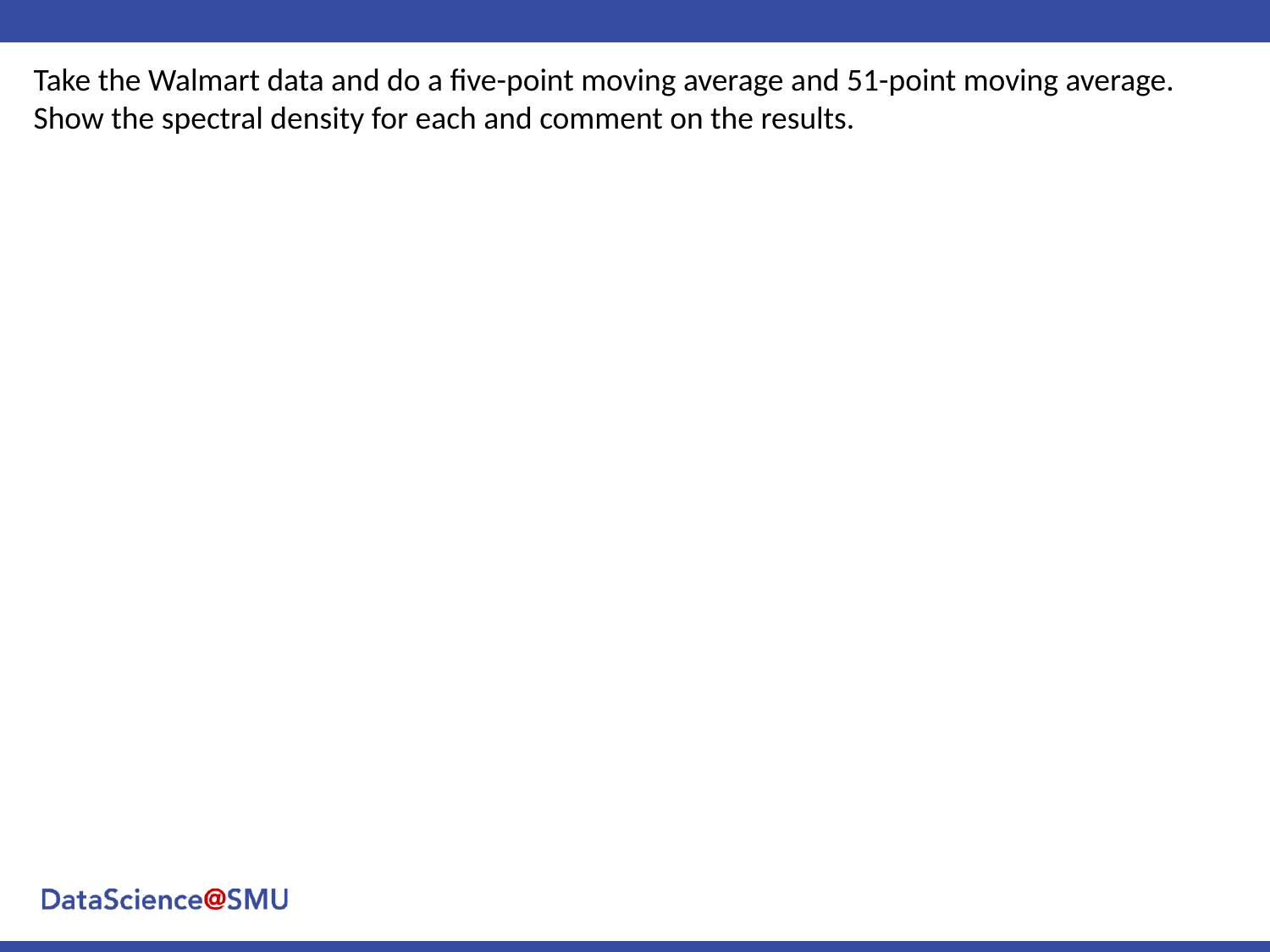

Take the Walmart data and do a five-point moving average and 51-point moving average. Show the spectral density for each and comment on the results.